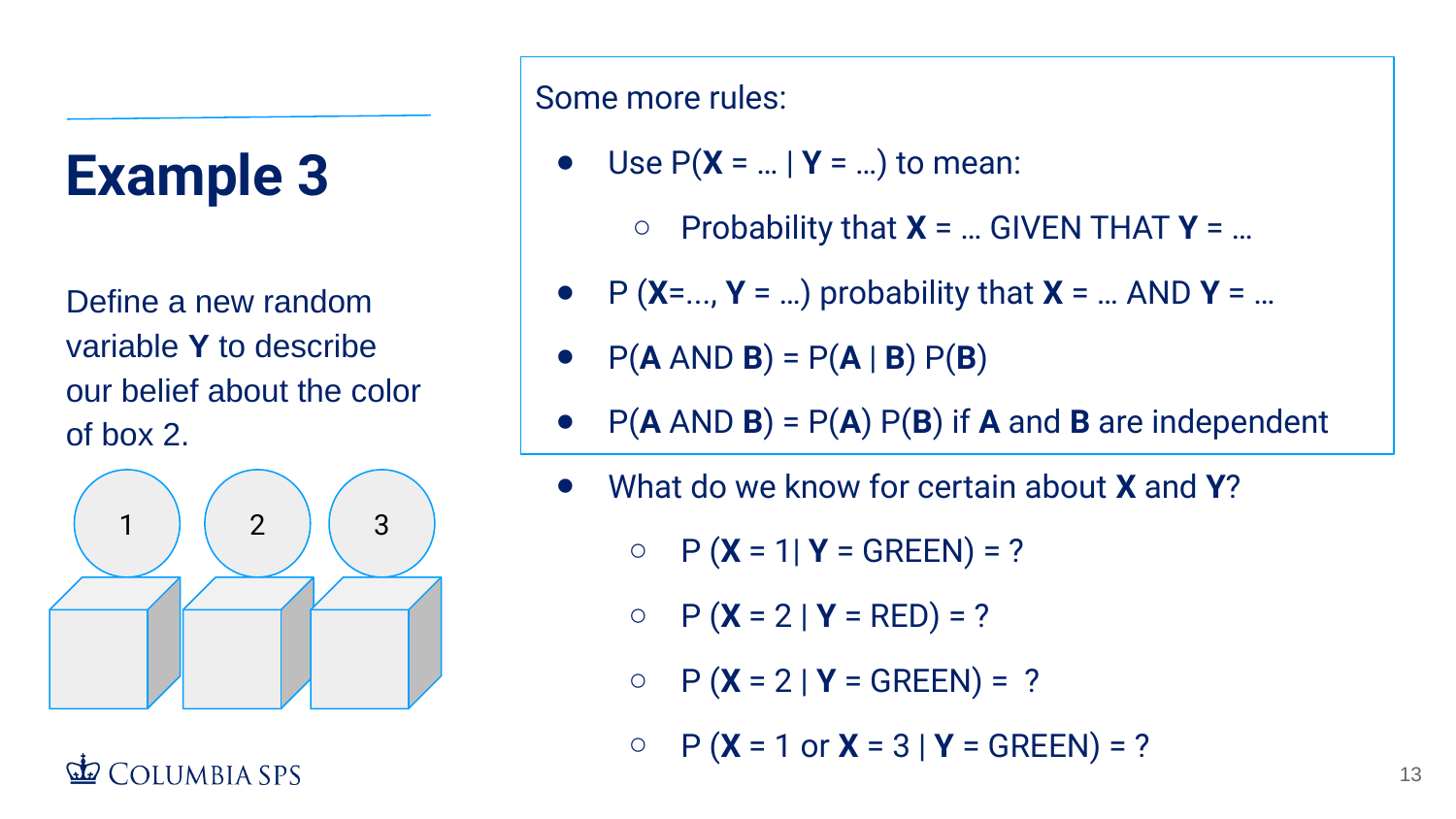

Some more rules:
Use P(X = … | Y = …) to mean:
Probability that X = … GIVEN THAT Y = …
P (X=..., Y = …) probability that X = … AND Y = …
P(A AND B) = P(A | B) P(B)
P(A AND B) = P(A) P(B) if A and B are independent
# Example 3

Define a new random variable Y to describe our belief about the color of box 2.

What do we know for certain about X and Y?
P (X = 1| Y = GREEN) = ?
P (X = 2 | Y = RED) = ?
P (X = 2 | Y = GREEN) =  ?
P (X = 1 or X = 3 | Y = GREEN) = ?

1
2
3

13